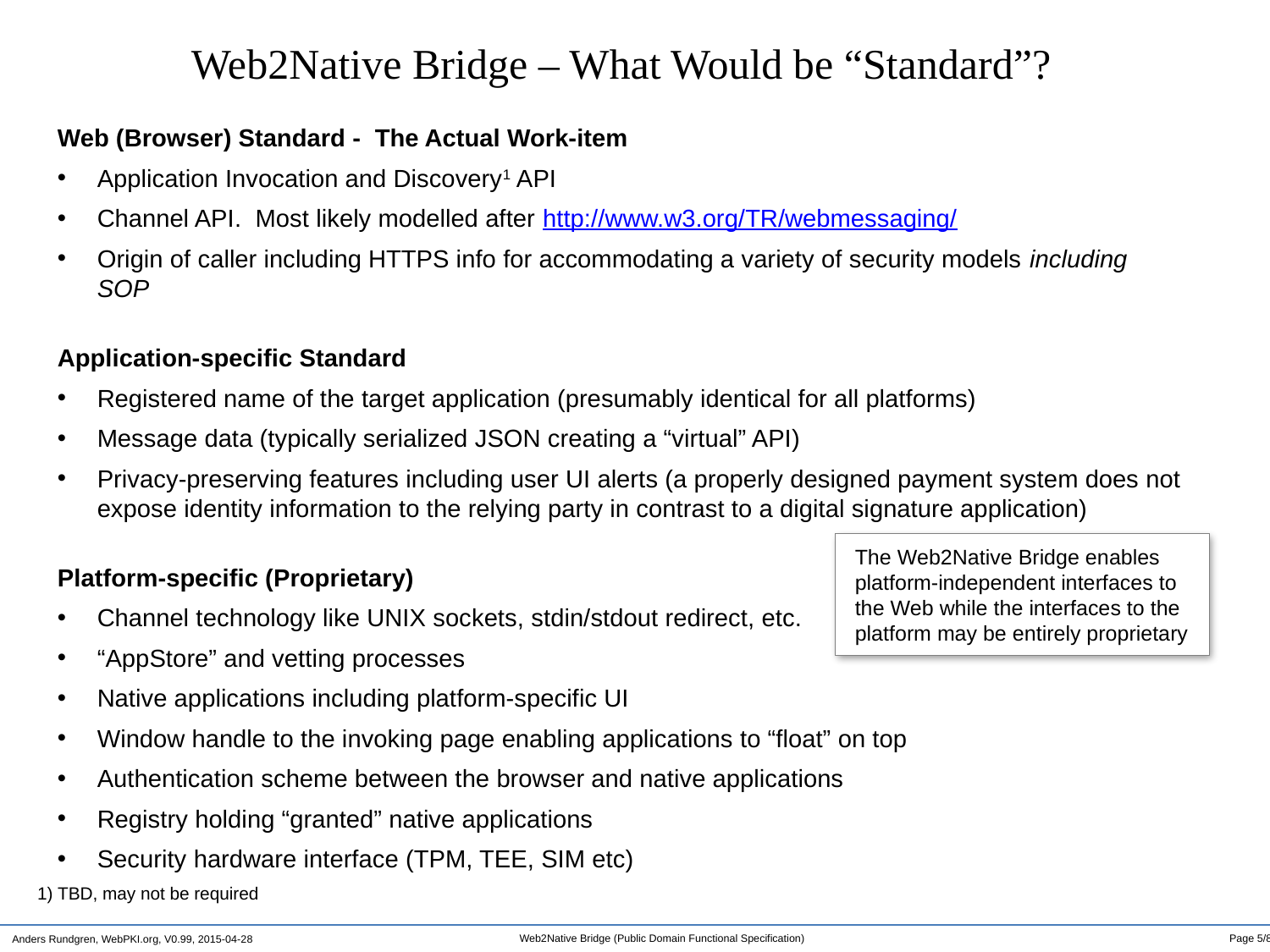

Web2Native Bridge – What Would be “Standard”?
Web (Browser) Standard -  The Actual Work-item
Application Invocation and Discovery1 API
Channel API.  Most likely modelled after http://www.w3.org/TR/webmessaging/
Origin of caller including HTTPS info for accommodating a variety of security models including SOP
Application-specific Standard
Registered name of the target application (presumably identical for all platforms)
Message data (typically serialized JSON creating a “virtual” API)
Privacy-preserving features including user UI alerts (a properly designed payment system does not expose identity information to the relying party in contrast to a digital signature application)
Platform-specific (Proprietary)
Channel technology like UNIX sockets, stdin/stdout redirect, etc.
“AppStore” and vetting processes
Native applications including platform-specific UI
Window handle to the invoking page enabling applications to “float” on top
Authentication scheme between the browser and native applications
Registry holding “granted” native applications
Security hardware interface (TPM, TEE, SIM etc)
The Web2Native Bridge enables platform-independent interfaces to the Web while the interfaces to the platform may be entirely proprietary
1) TBD, may not be required